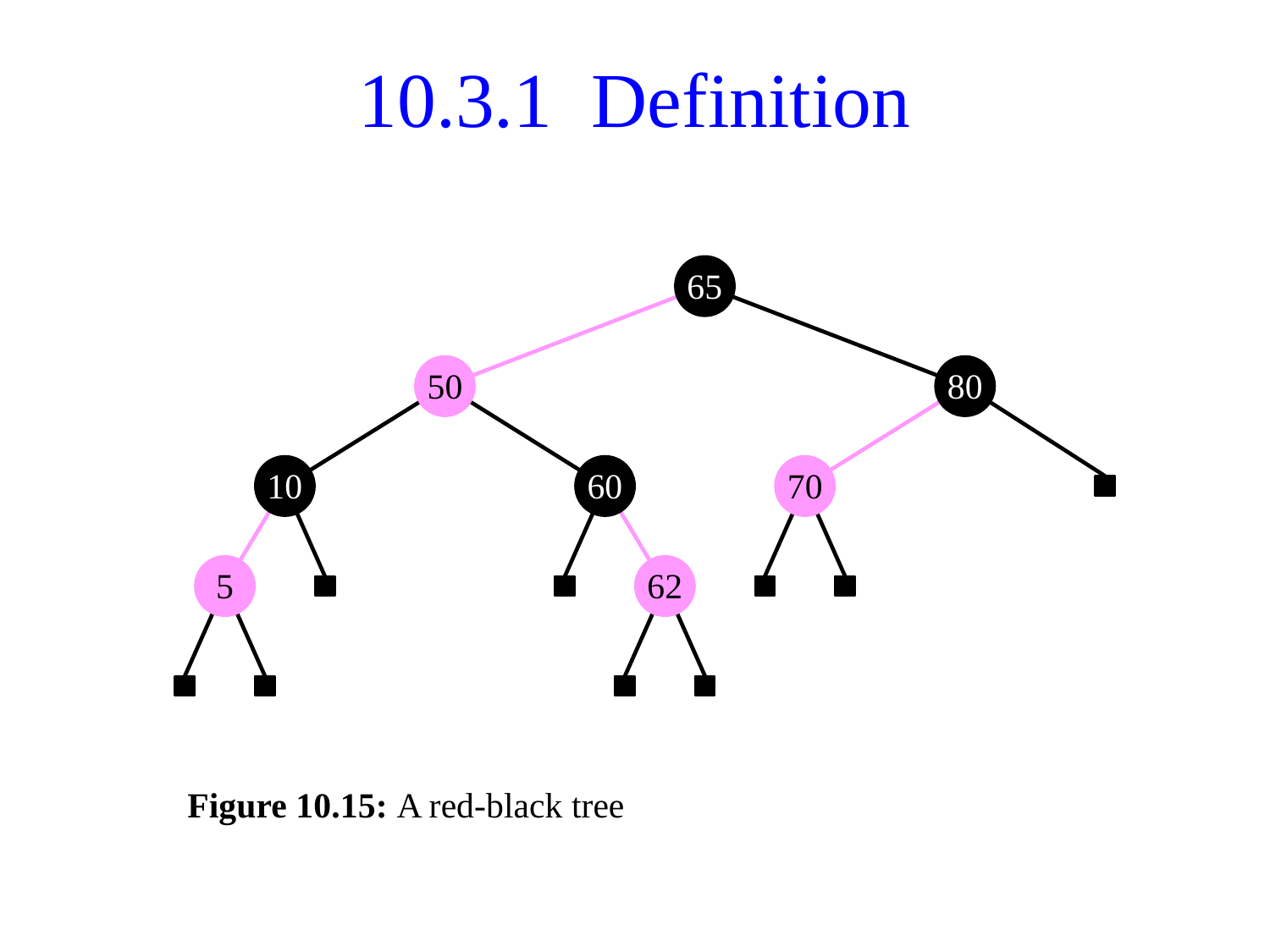

# 10.3.1  Definition
65
50
80
10
60
70

5
62

Figure 10.15: A red-black tree